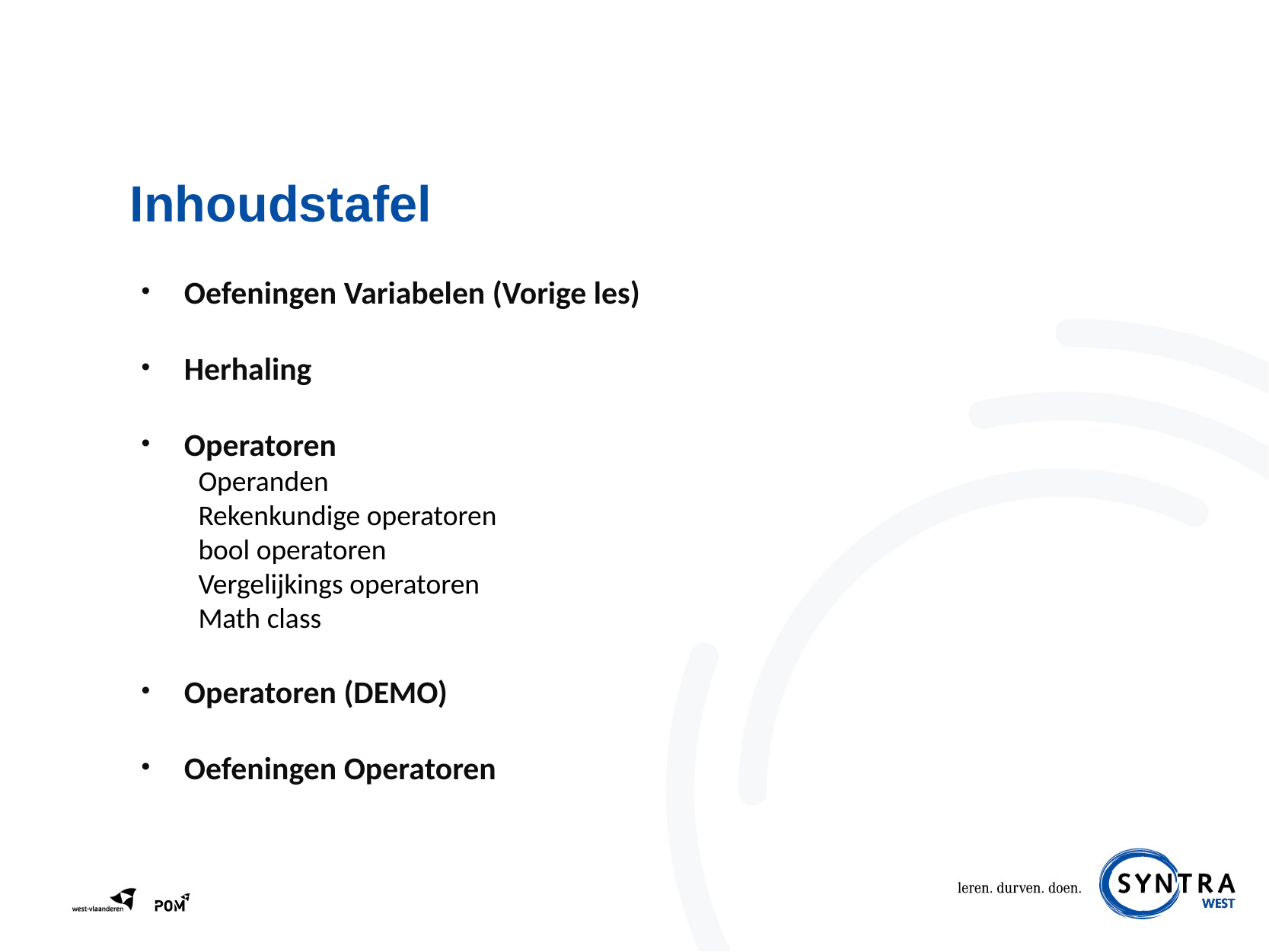

# Inhoudstafel
Oefeningen Variabelen (Vorige les)

Herhaling

Operatoren
Operanden
Rekenkundige operatoren
bool operatoren
Vergelijkings operatoren
Math class

Operatoren (DEMO)

Oefeningen Operatoren